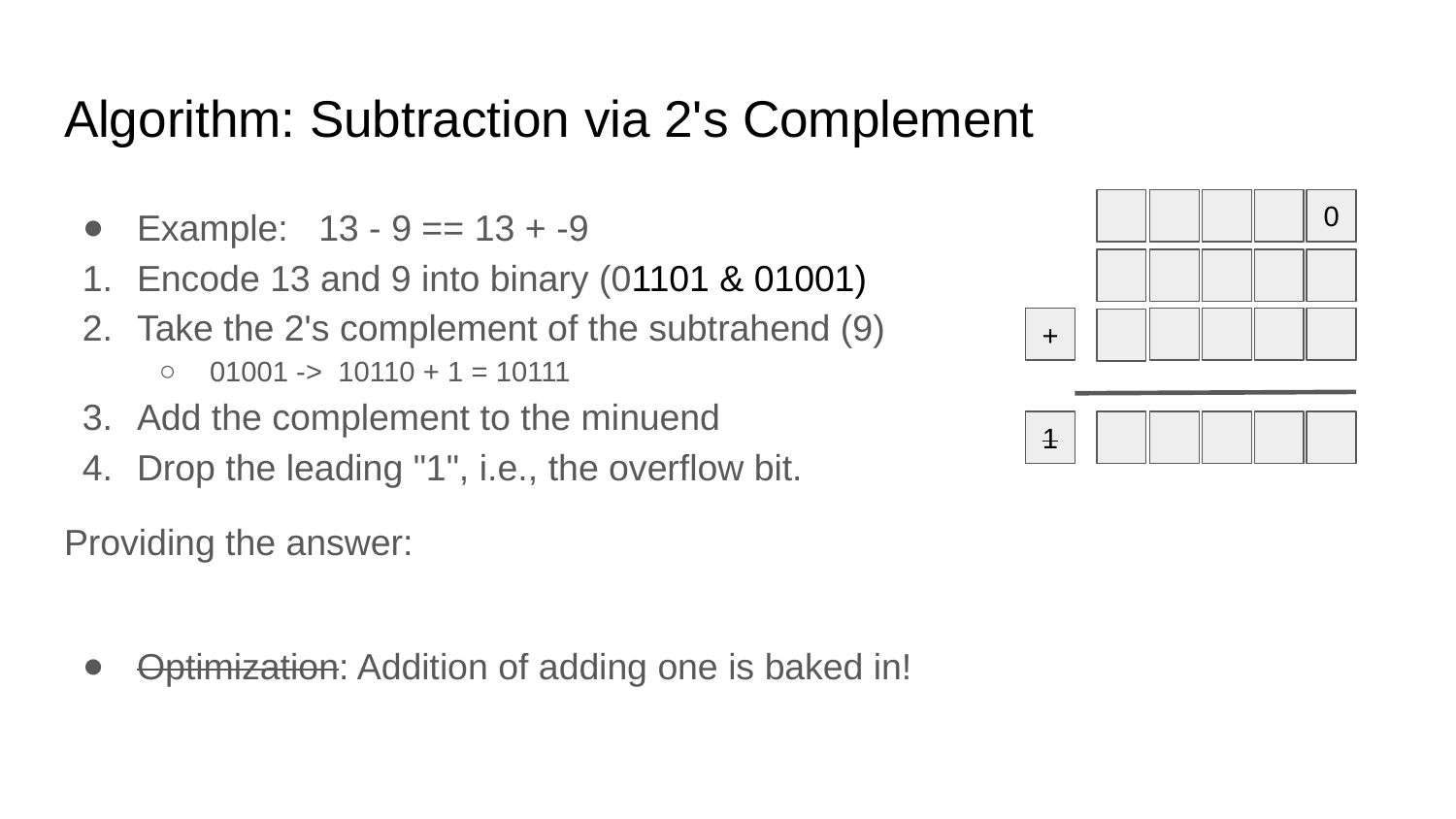

# Algorithm: Subtraction via 2's Complement
Example:   13 - 9 == 13 + -9
Encode 13 and 9 into binary (01101 & 01001)
Take the 2's complement of the subtrahend (9)
01001 ->  10110 + 1 = 10111
Add the complement to the minuend
Drop the leading "1", i.e., the overflow bit.
Providing the answer:
Optimization: Addition of adding one is baked in!

0

+

1